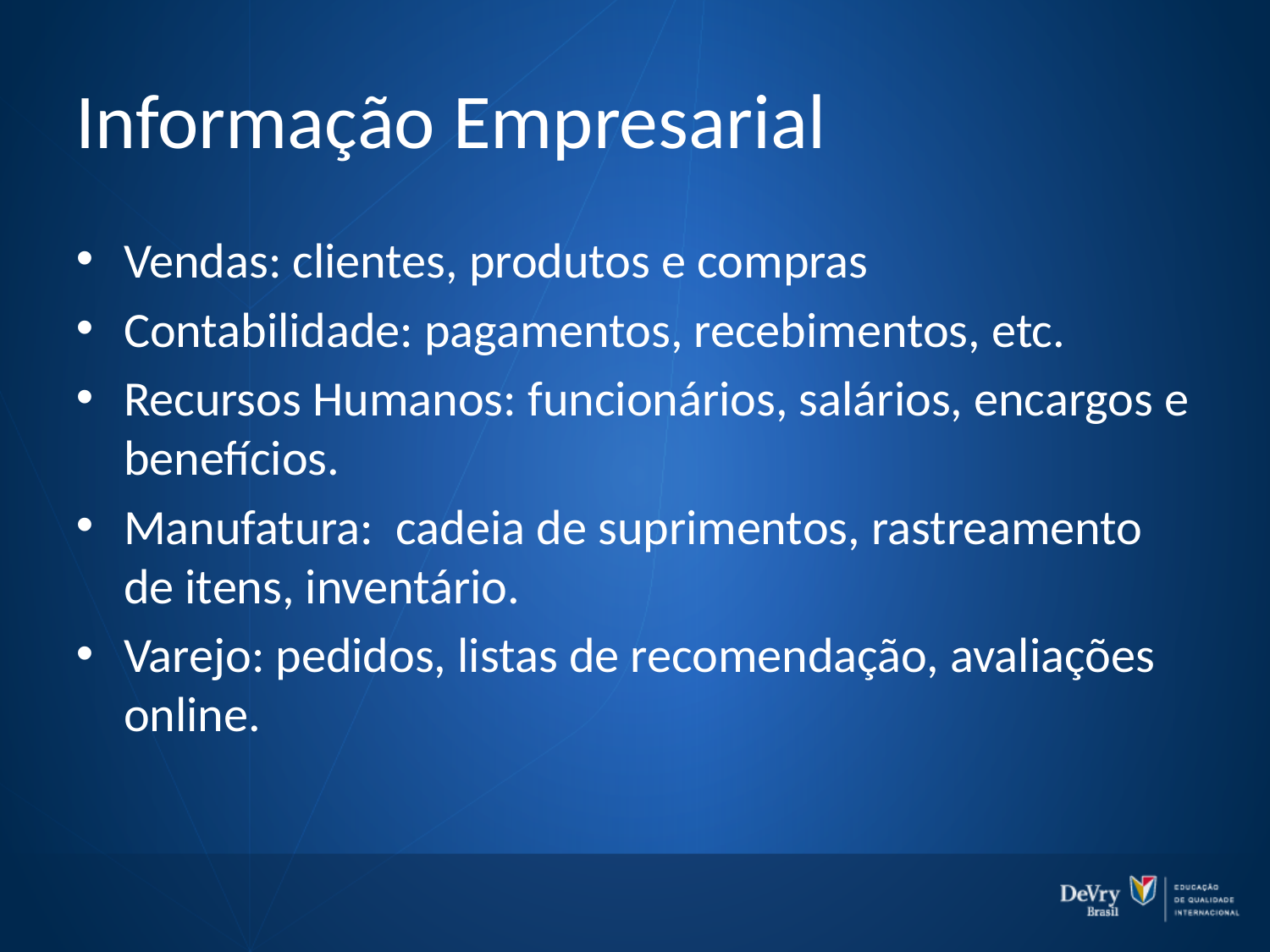

# Informação Empresarial
Vendas: clientes, produtos e compras
Contabilidade: pagamentos, recebimentos, etc.
Recursos Humanos: funcionários, salários, encargos e benefícios.
Manufatura:  cadeia de suprimentos, rastreamento de itens, inventário.
Varejo: pedidos, listas de recomendação, avaliações online.